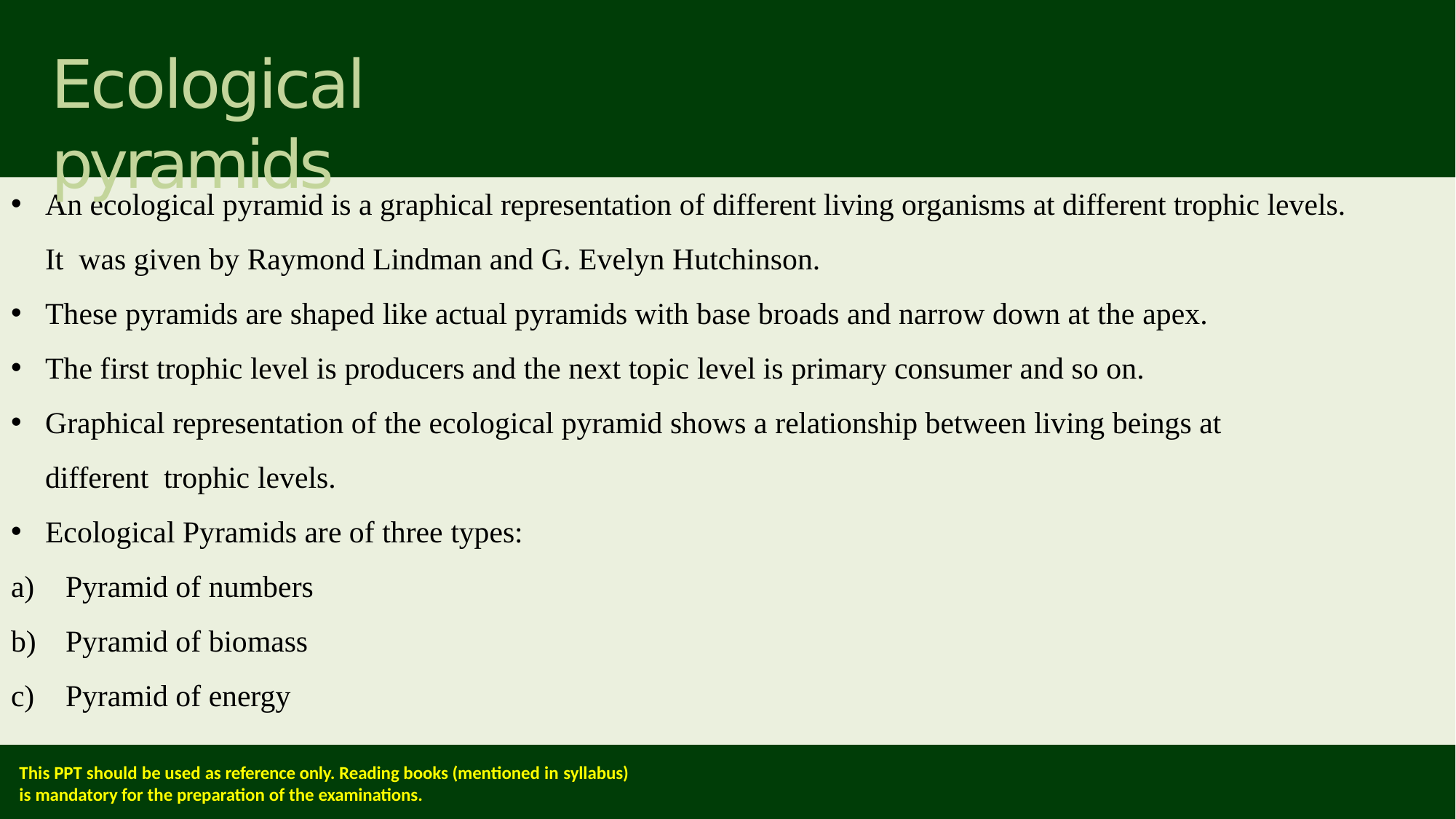

# Ecological pyramids
An ecological pyramid is a graphical representation of different living organisms at different trophic levels. It  was given by Raymond Lindman and G. Evelyn Hutchinson.
These pyramids are shaped like actual pyramids with base broads and narrow down at the apex.
The first trophic level is producers and the next topic level is primary consumer and so on.
Graphical representation of the ecological pyramid shows a relationship between living beings at different  trophic levels.
Ecological Pyramids are of three types:
Pyramid of numbers
Pyramid of biomass
Pyramid of energy
This PPT should be used as reference only. Reading books (mentioned in syllabus)
is mandatory for the preparation of the examinations.